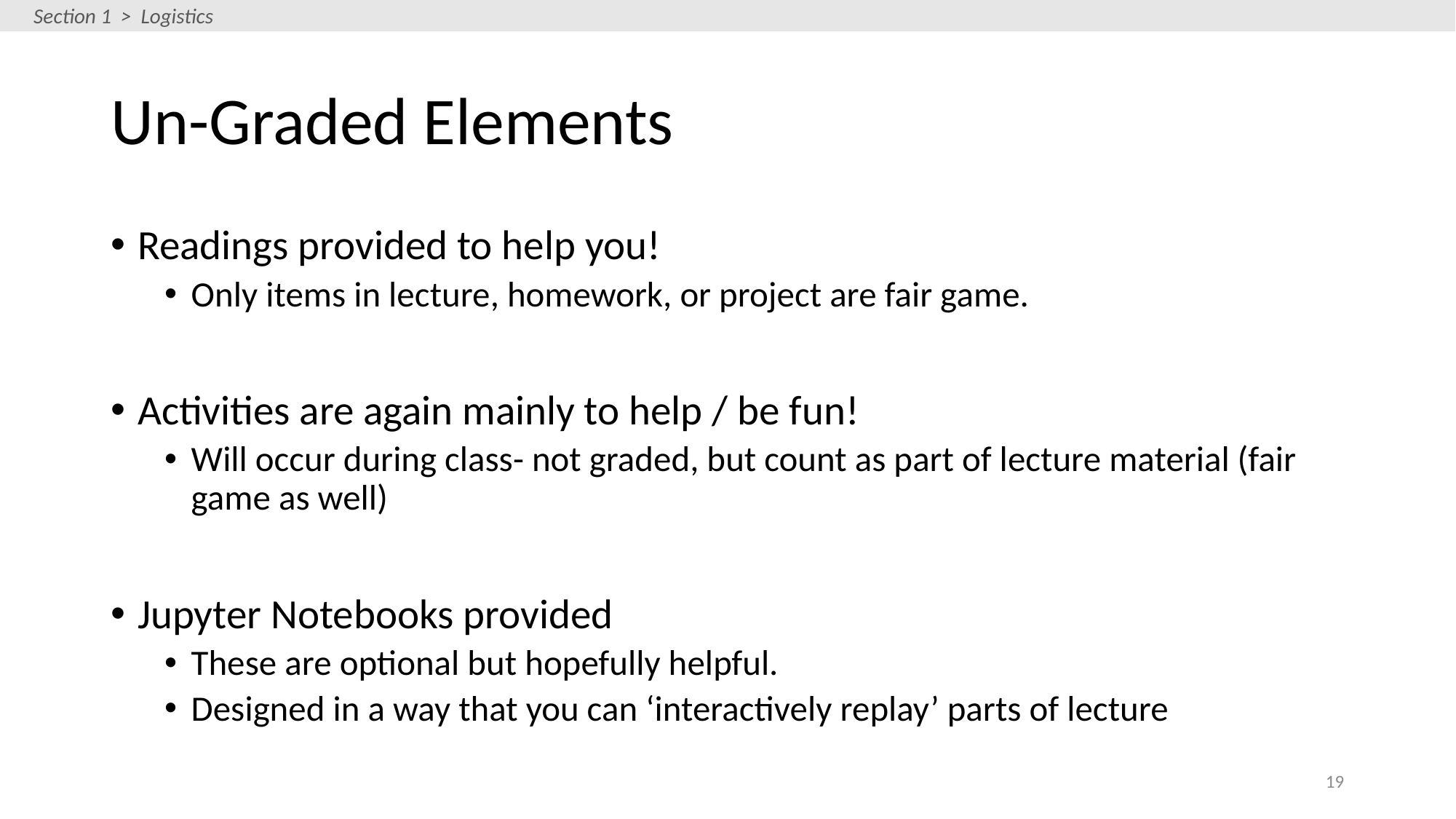

Section 1  >  Logistics
# Un-Graded Elements
Readings provided to help you!
Only items in lecture, homework, or project are fair game.

Activities are again mainly to help / be fun!
Will occur during class- not graded, but count as part of lecture material (fair game as well)

Jupyter Notebooks provided
These are optional but hopefully helpful.
Designed in a way that you can ‘interactively replay’ parts of lecture

19